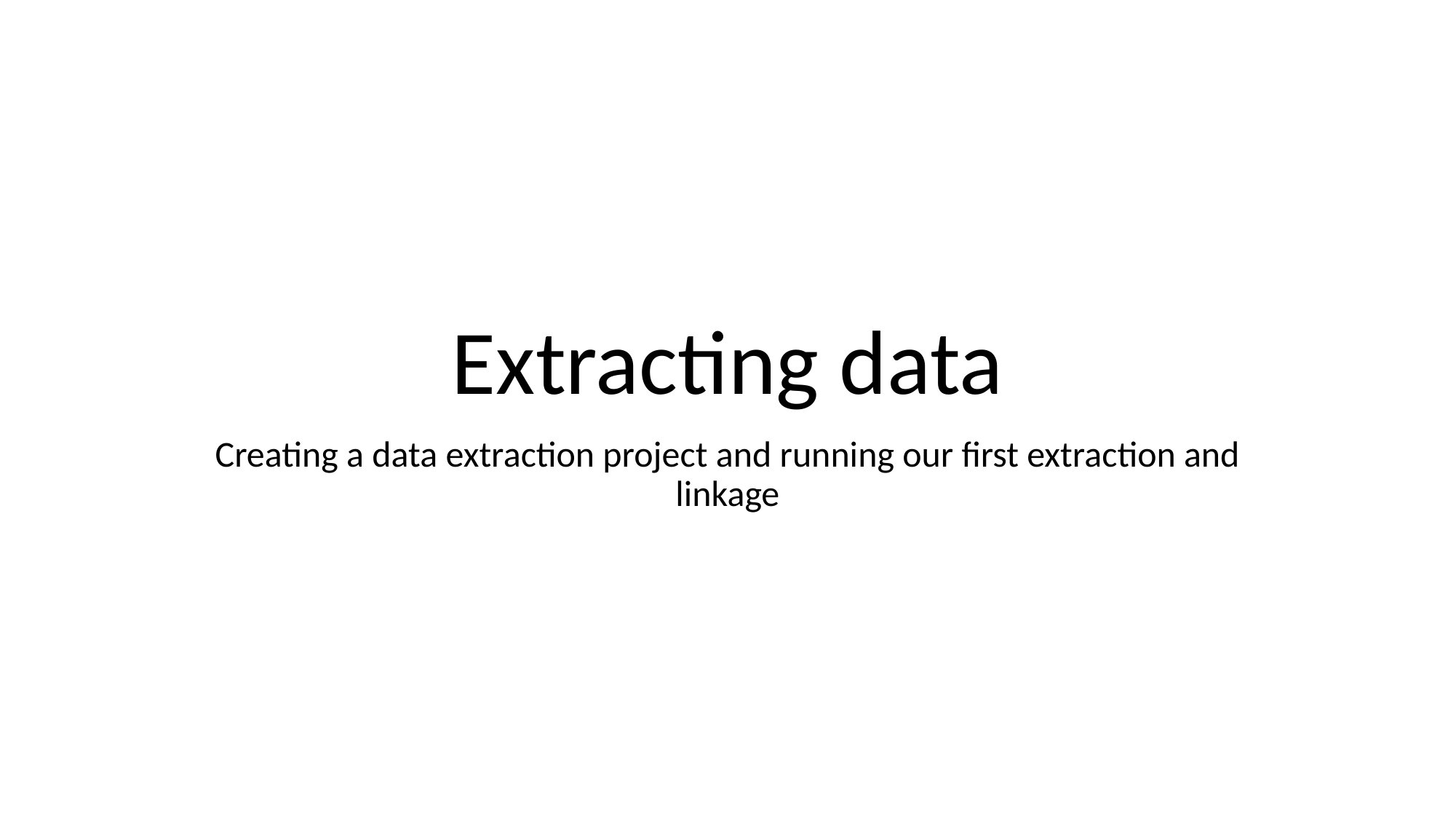

# Extracting data
Creating a data extraction project and running our first extraction and linkage